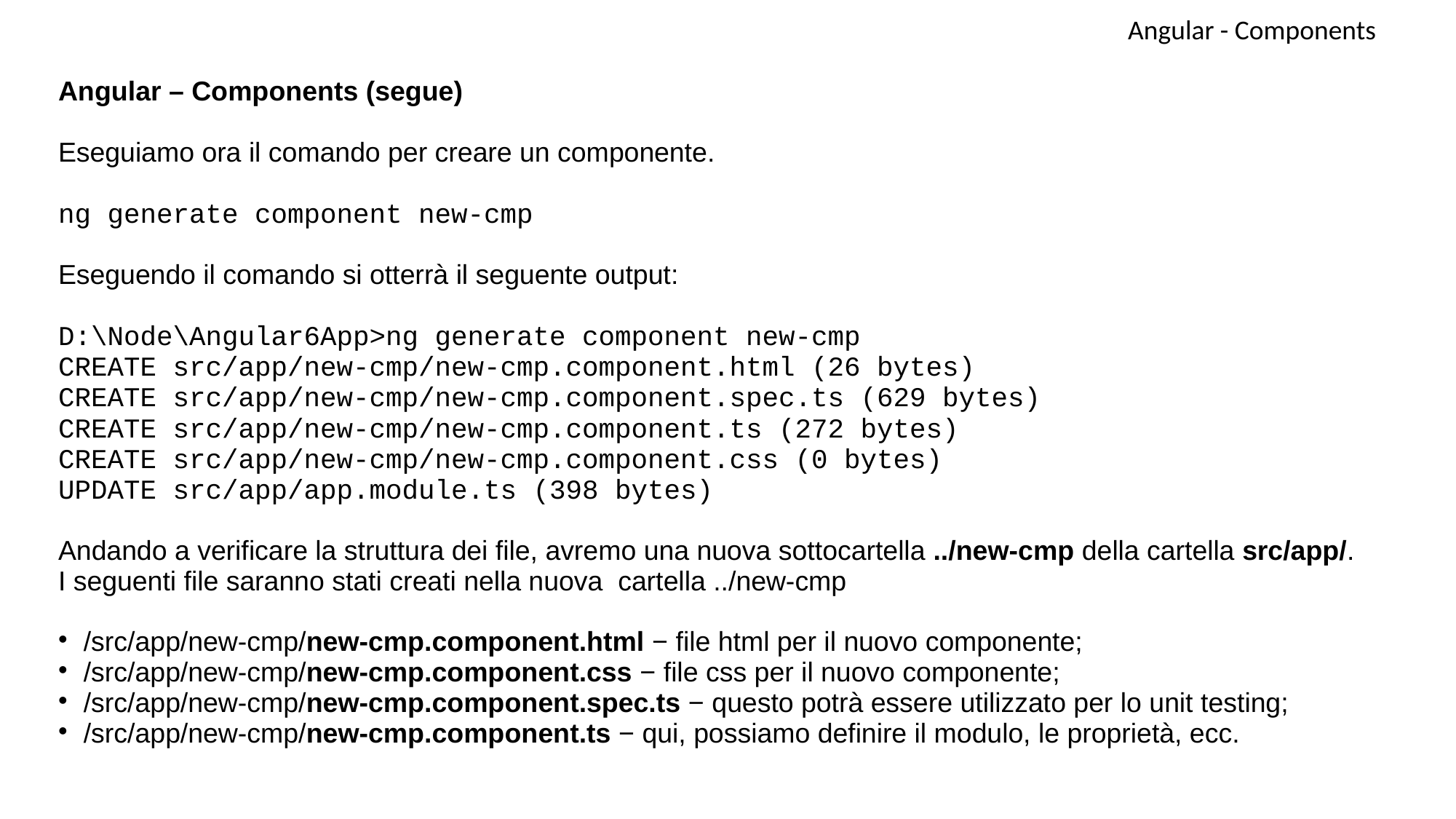

Angular - Components
Angular – Components (segue)

Eseguiamo ora il comando per creare un componente.

ng generate component new-cmp

Eseguendo il comando si otterrà il seguente output:

D:\Node\Angular6App>ng generate component new-cmp
CREATE src/app/new-cmp/new-cmp.component.html (26 bytes)
CREATE src/app/new-cmp/new-cmp.component.spec.ts (629 bytes)
CREATE src/app/new-cmp/new-cmp.component.ts (272 bytes)
CREATE src/app/new-cmp/new-cmp.component.css (0 bytes)
UPDATE src/app/app.module.ts (398 bytes)

Andando a verificare la struttura dei file, avremo una nuova sottocartella ../new-cmp della cartella src/app/.
I seguenti file saranno stati creati nella nuova  cartella ../new-cmp

/src/app/new-cmp/new-cmp.component.html − file html per il nuovo componente;
/src/app/new-cmp/new-cmp.component.css − file css per il nuovo componente;
/src/app/new-cmp/new-cmp.component.spec.ts − questo potrà essere utilizzato per lo unit testing;
/src/app/new-cmp/new-cmp.component.ts − qui, possiamo definire il modulo, le proprietà, ecc.